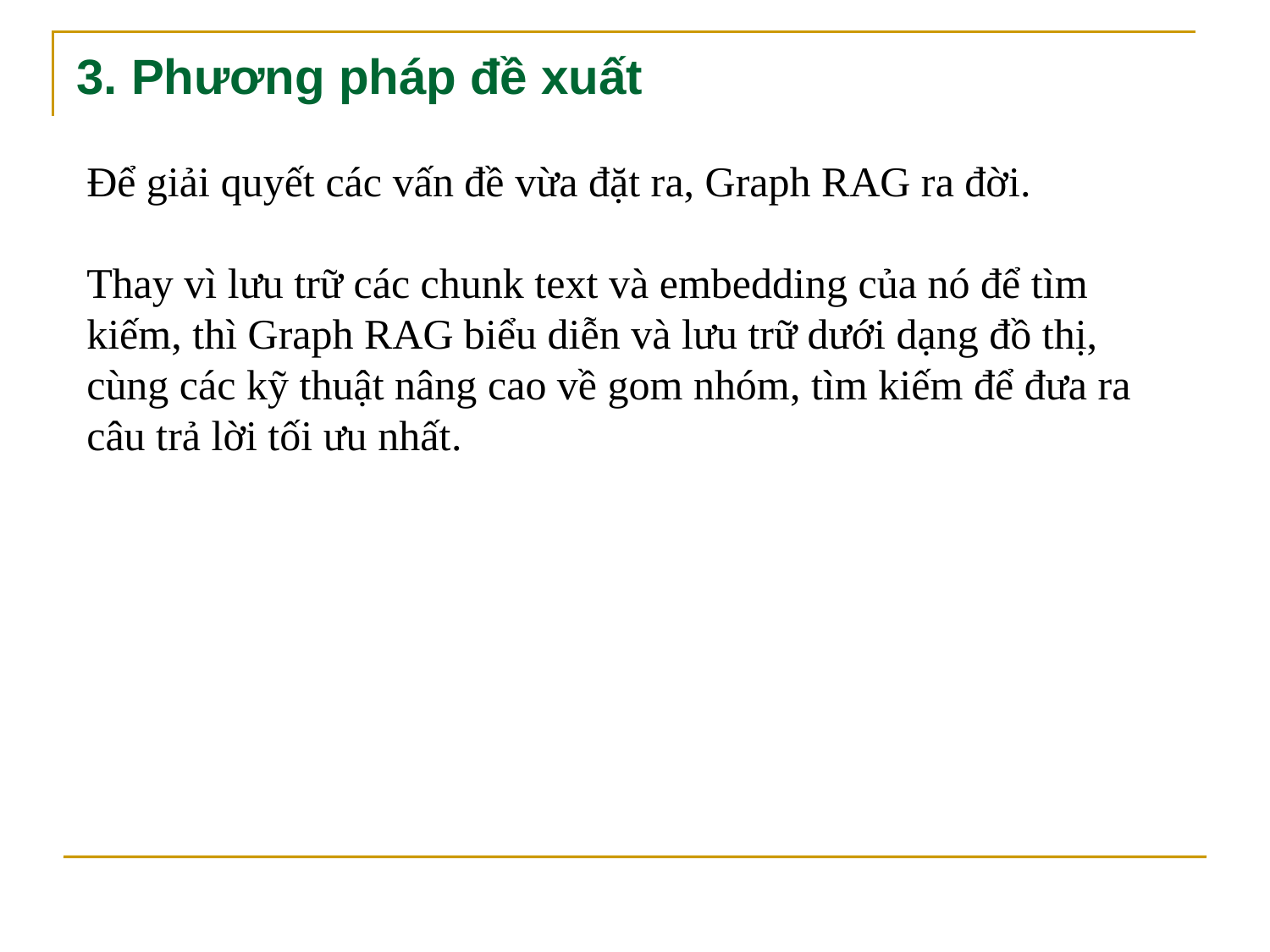

# 3. Phương pháp đề xuất
Để giải quyết các vấn đề vừa đặt ra, Graph RAG ra đời.

Thay vì lưu trữ các chunk text và embedding của nó để tìm kiếm, thì Graph RAG biểu diễn và lưu trữ dưới dạng đồ thị, cùng các kỹ thuật nâng cao về gom nhóm, tìm kiếm để đưa ra câu trả lời tối ưu nhất.
8